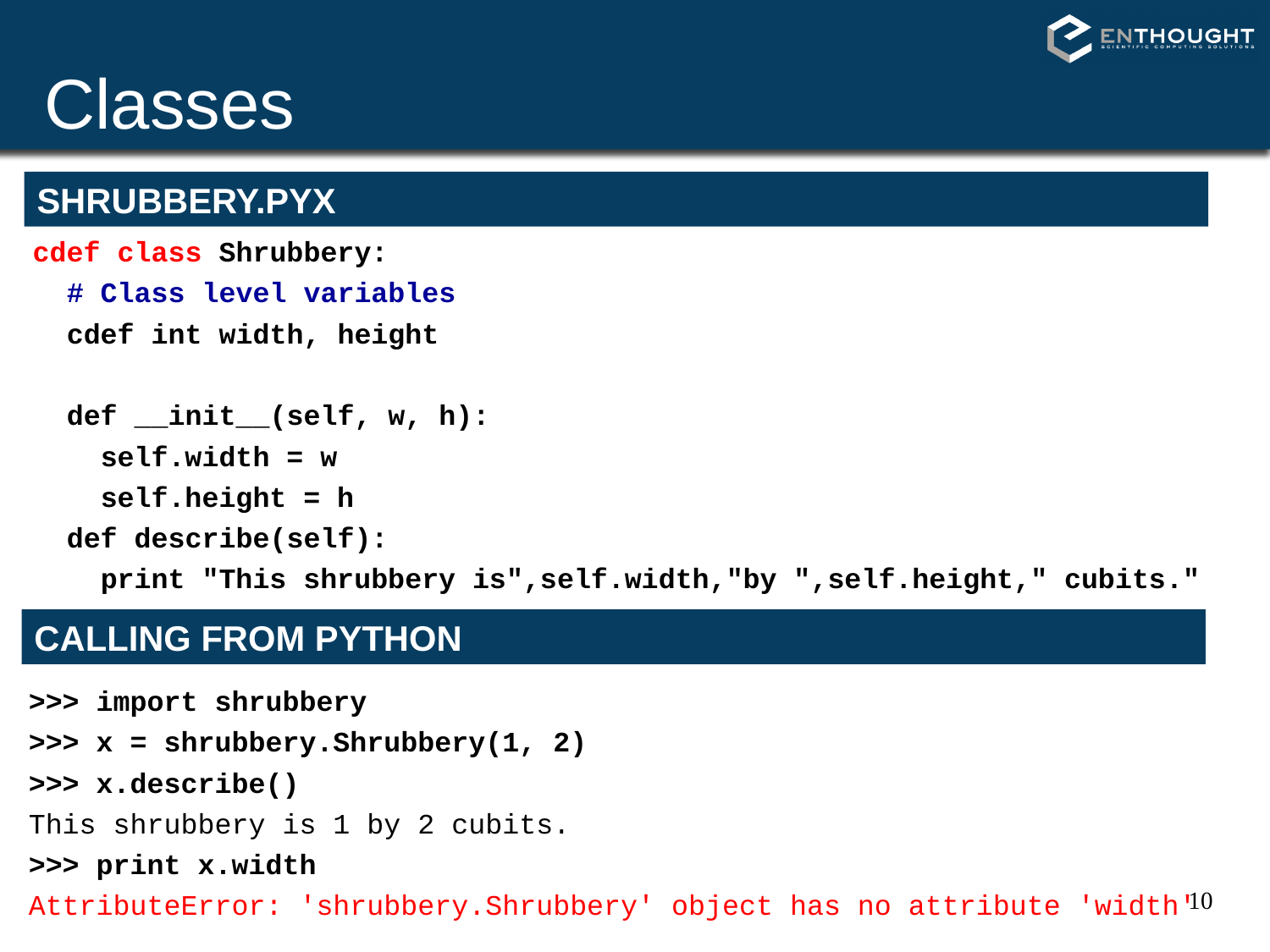

# Classes
SHRUBBERY.PYX
cdef class Shrubbery:
  # Class level variables
  cdef int width, height

  def __init__(self, w, h):
    self.width = w
    self.height = h
  def describe(self):
    print "This shrubbery is",self.width,"by ",self.height," cubits."
CALLING FROM PYTHON
>>> import shrubbery
>>> x = shrubbery.Shrubbery(1, 2)
>>> x.describe()
This shrubbery is 1 by 2 cubits.
>>> print x.width
AttributeError: 'shrubbery.Shrubbery' object has no attribute 'width'
10